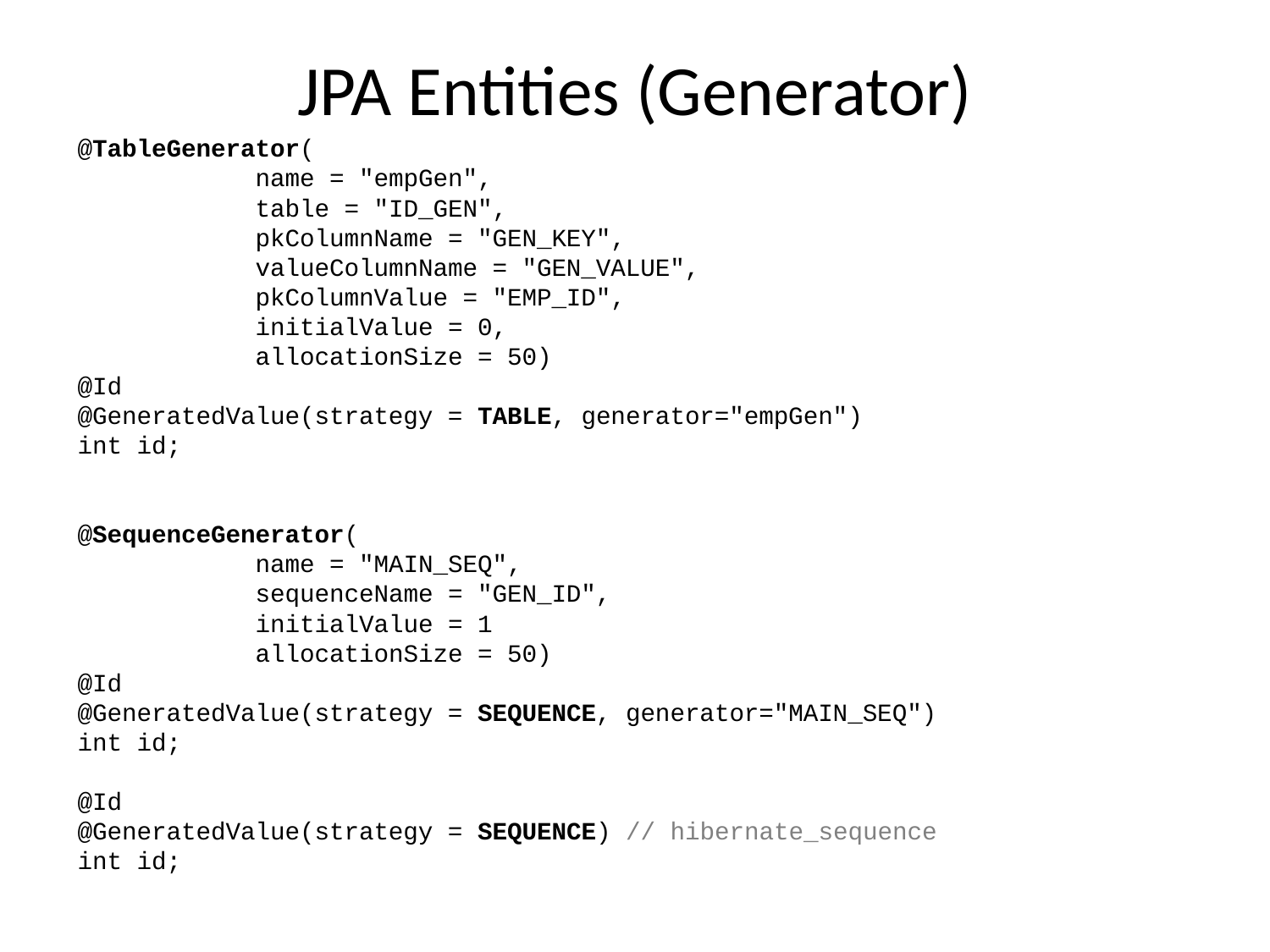

# JPA Entities (Generator)
@TableGenerator(
            name = "empGen",
            table = "ID_GEN",
            pkColumnName = "GEN_KEY",
            valueColumnName = "GEN_VALUE",
            pkColumnValue = "EMP_ID",
            initialValue = 0,
            allocationSize = 50)
@Id
@GeneratedValue(strategy = TABLE, generator="empGen")
int id;

@SequenceGenerator(
            name = "MAIN_SEQ",
            sequenceName = "GEN_ID",
            initialValue = 1
            allocationSize = 50)
@Id
@GeneratedValue(strategy = SEQUENCE, generator="MAIN_SEQ")
int id;

@Id
@GeneratedValue(strategy = SEQUENCE) // hibernate_sequence
int id;